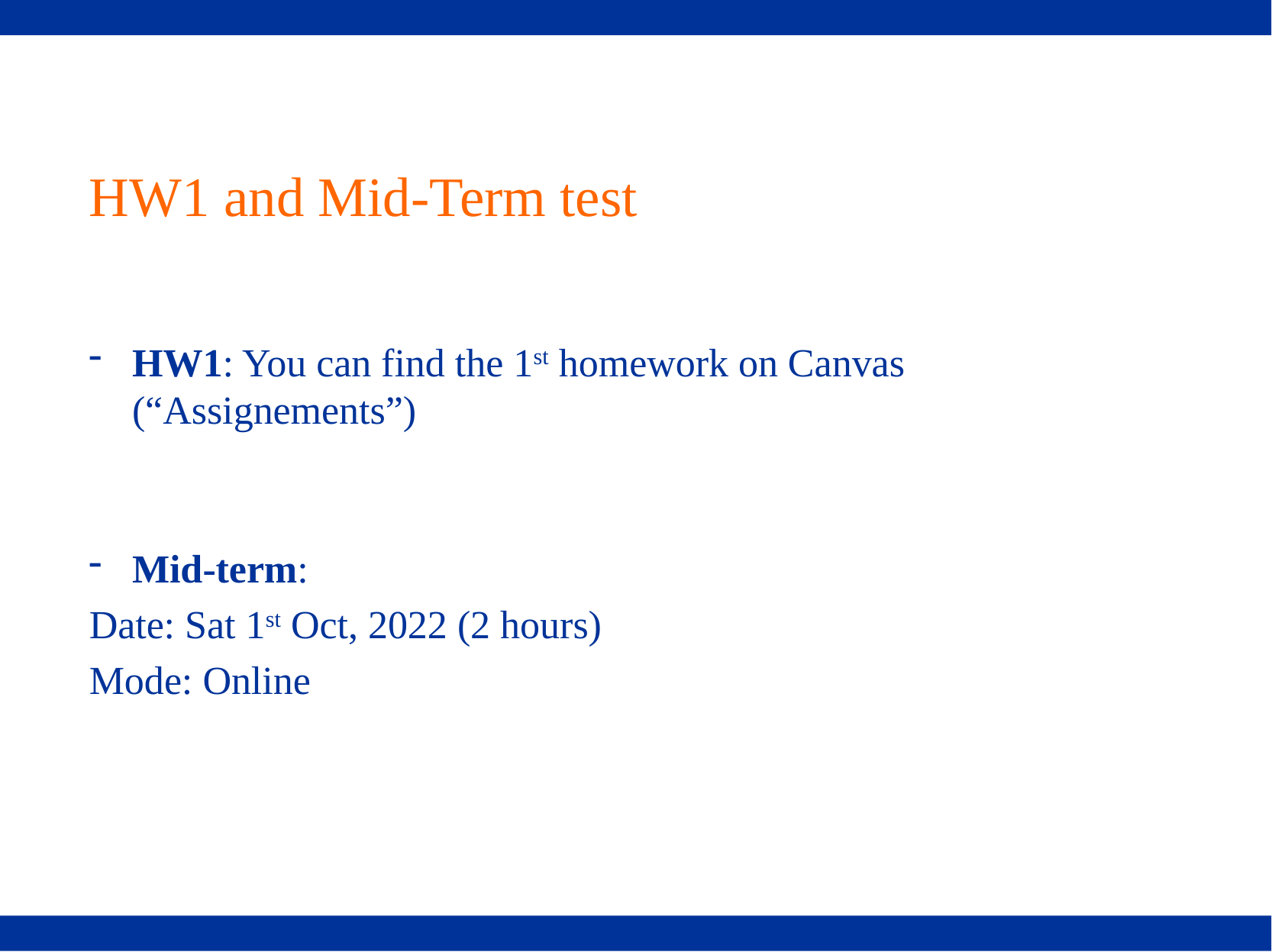

# HW1 and Mid-Term test

HW1: You can find the 1st homework on Canvas (“Assignements”)

Mid-term:
Date: Sat 1st Oct, 2022 (2 hours)
Mode: Online